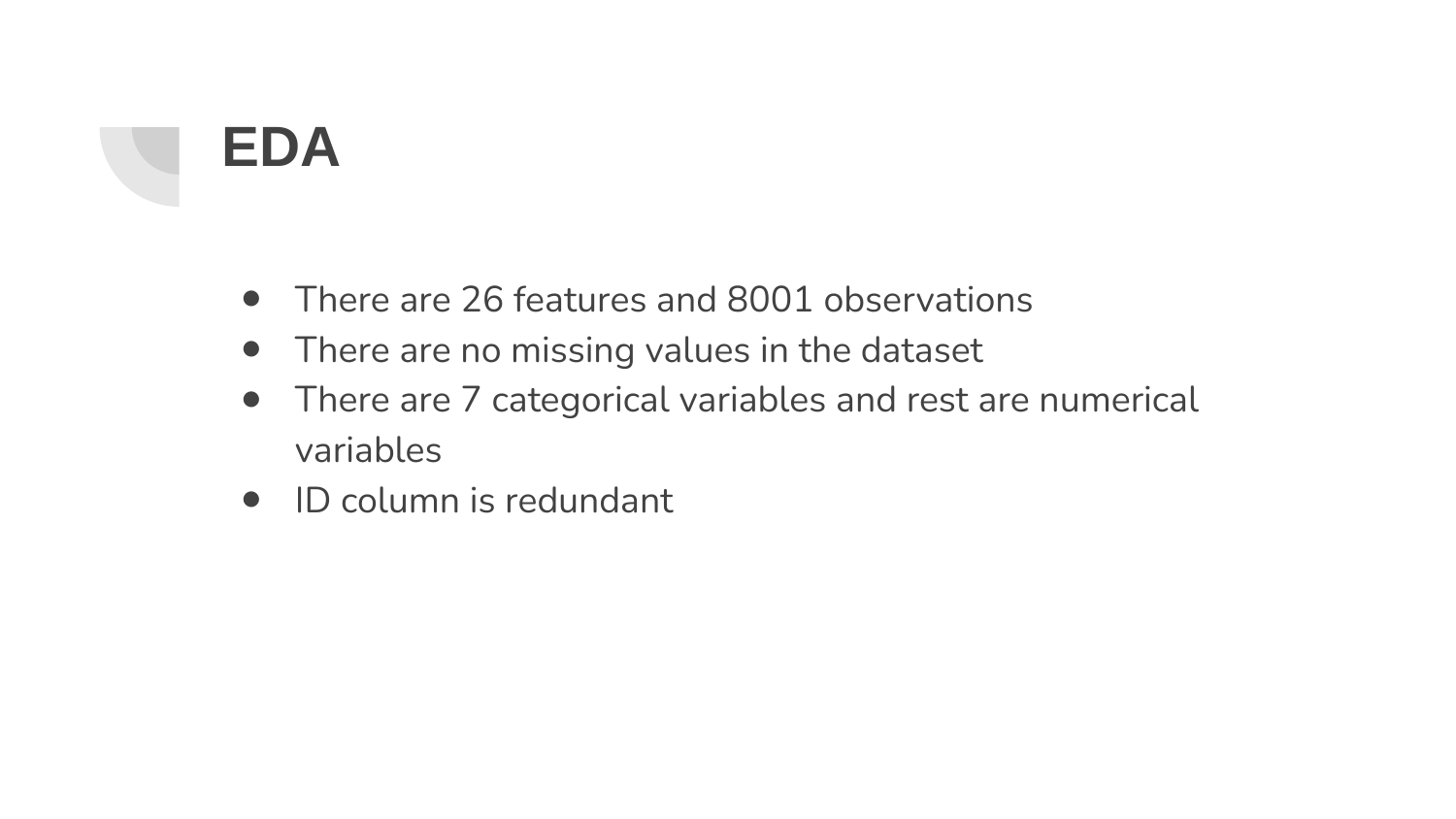

# EDA
There are 26 features and 8001 observations
There are no missing values in the dataset
There are 7 categorical variables and rest are numerical variables
ID column is redundant